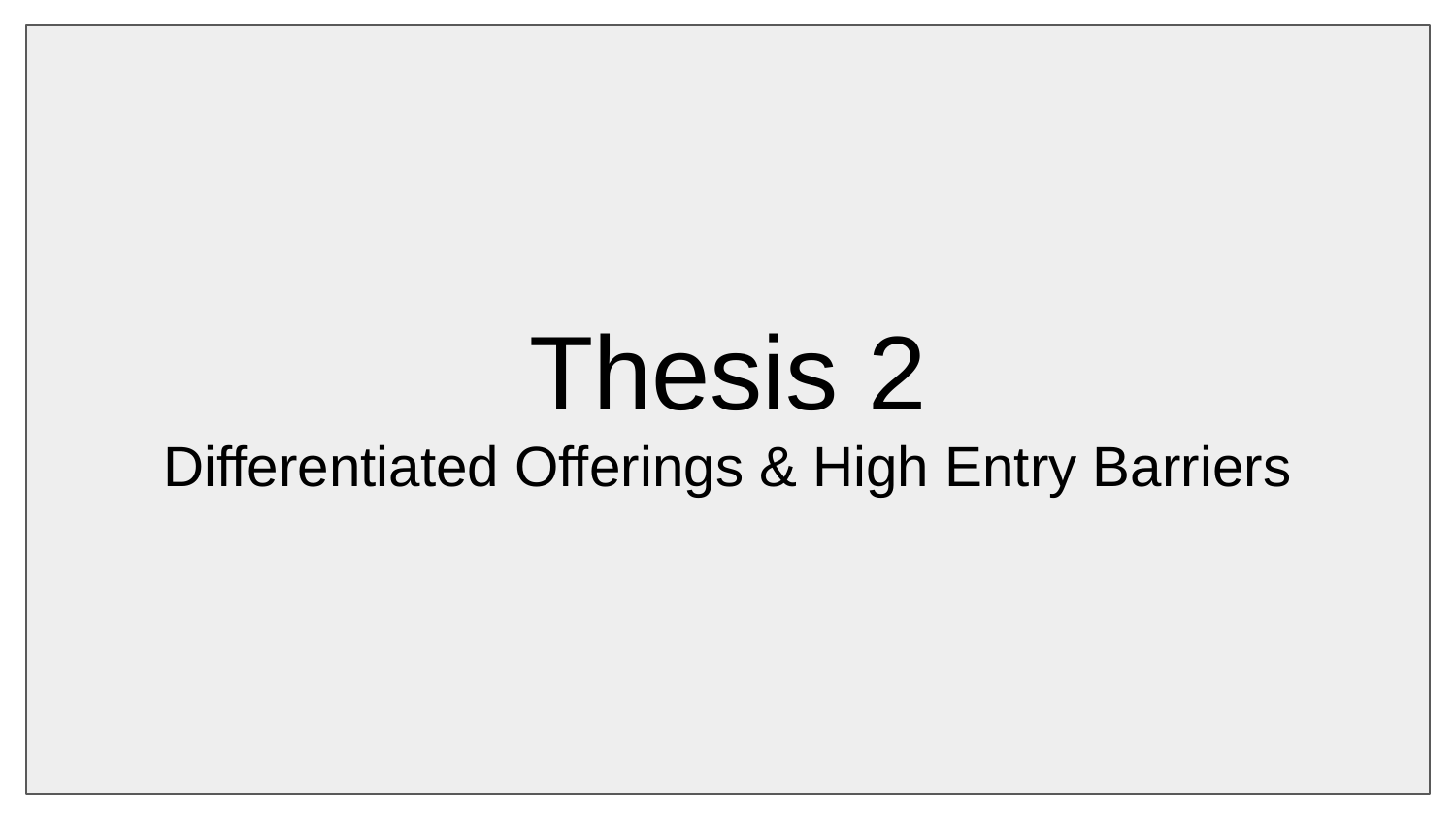

# Thesis 2
Differentiated Offerings & High Entry Barriers